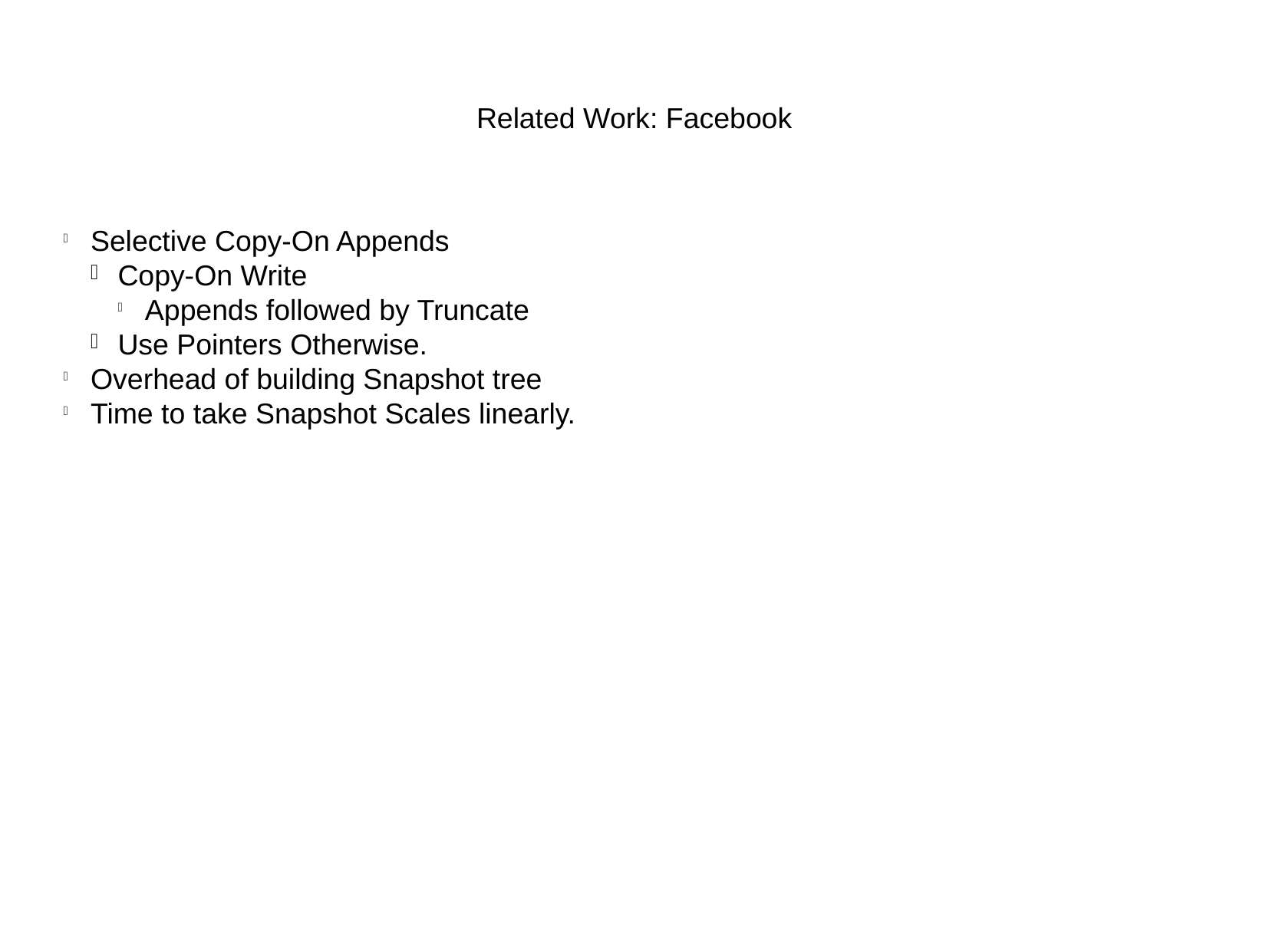

Related Work: Facebook
Selective Copy-On Appends
Copy-On Write
Appends followed by Truncate
Use Pointers Otherwise.
Overhead of building Snapshot tree
Time to take Snapshot Scales linearly.